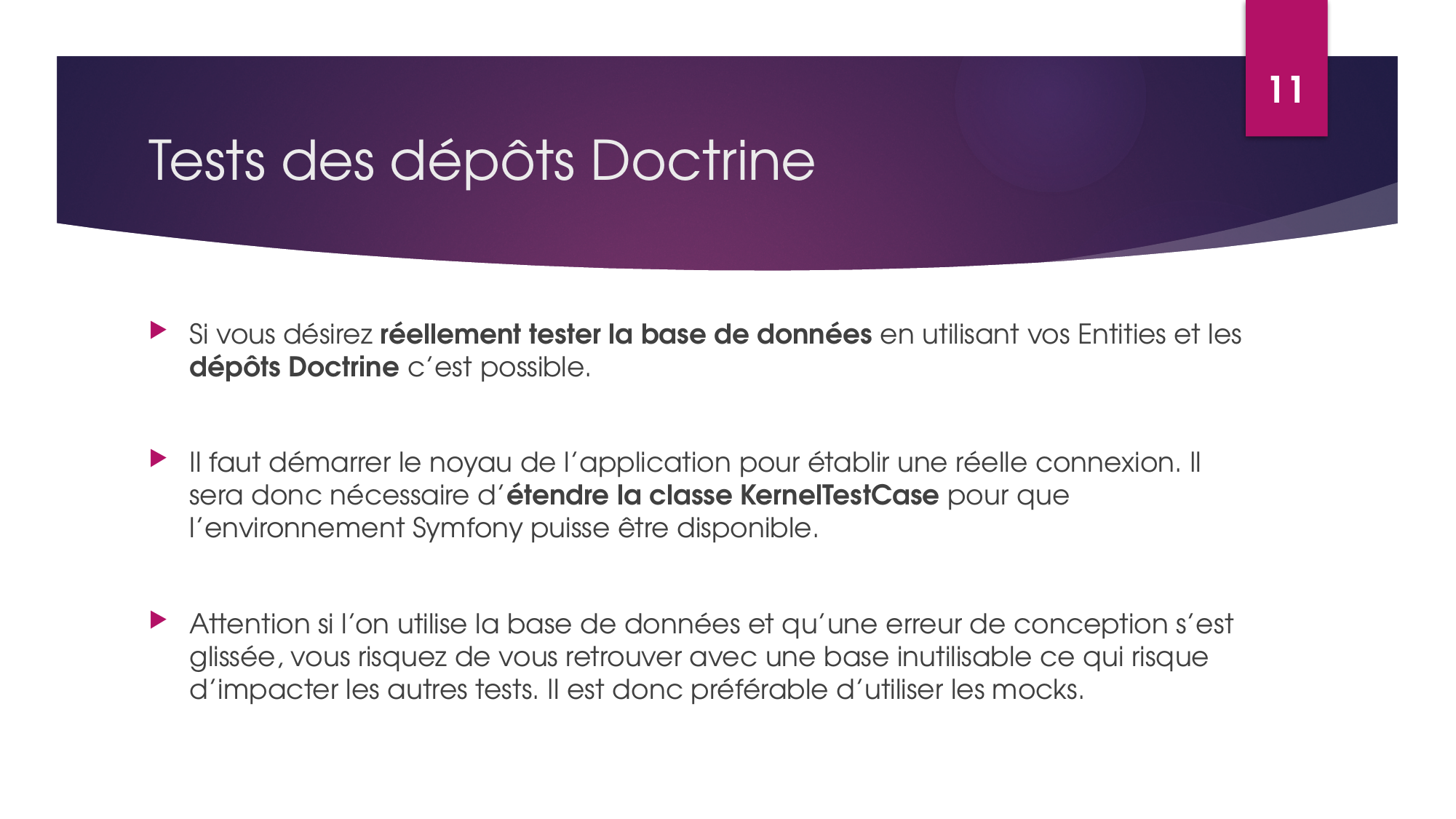

11
# Tests des dépôts Doctrine
Si vous désirez réellement tester la base de données en utilisant vos Entities et les dépôts Doctrine c’est possible.

Il faut démarrer le noyau de l’application pour établir une réelle connexion. Il sera donc nécessaire d’étendre la classe KernelTestCase pour que l’environnement Symfony puisse être disponible.

Attention si l’on utilise la base de données et qu’une erreur de conception s’est glissée, vous risquez de vous retrouver avec une base inutilisable ce qui risque d’impacter les autres tests. Il est donc préférable d’utiliser les mocks.